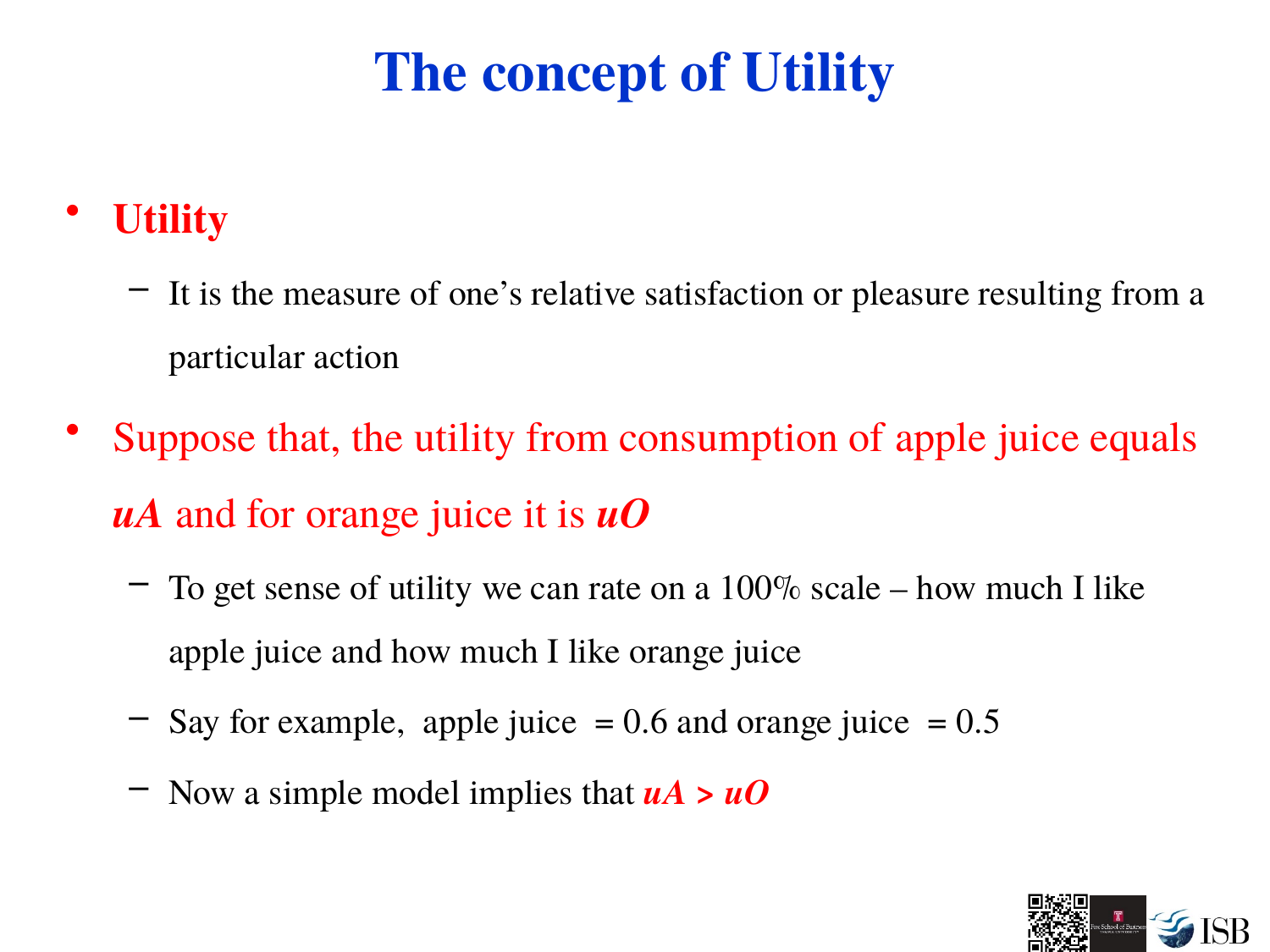

# The concept of Utility
Utility
It is the measure of one’s relative satisfaction or pleasure resulting from a particular action
Suppose that, the utility from consumption of apple juice equals uA and for orange juice it is uO
To get sense of utility we can rate on a 100% scale – how much I like apple juice and how much I like orange juice
Say for example,  apple juice  = 0.6 and orange juice  = 0.5
Now a simple model implies that uA > uO